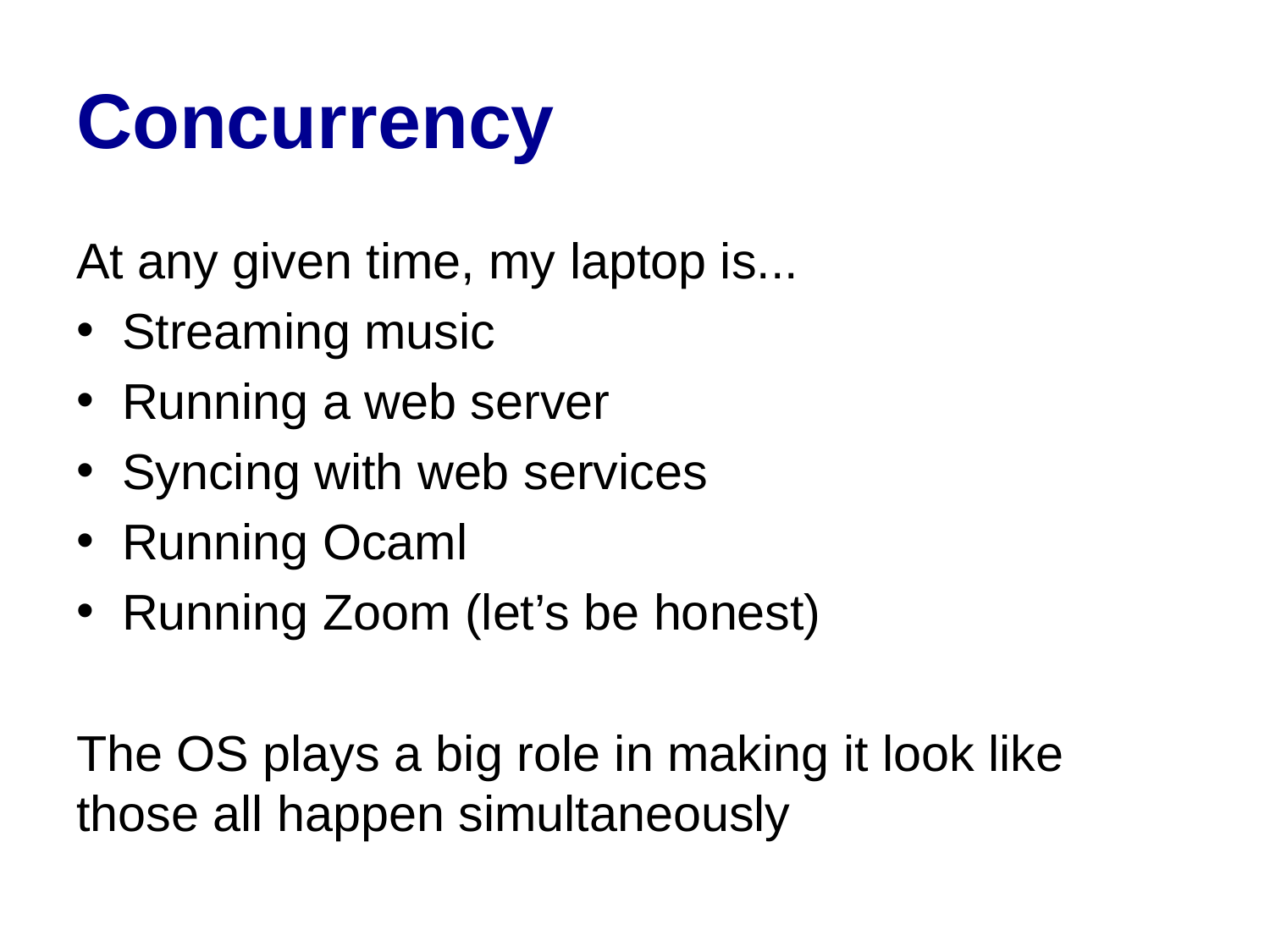

# Concurrency
At any given time, my laptop is...
Streaming music
Running a web server
Syncing with web services
Running Ocaml
Running Zoom (let’s be honest)

The OS plays a big role in making it look like those all happen simultaneously